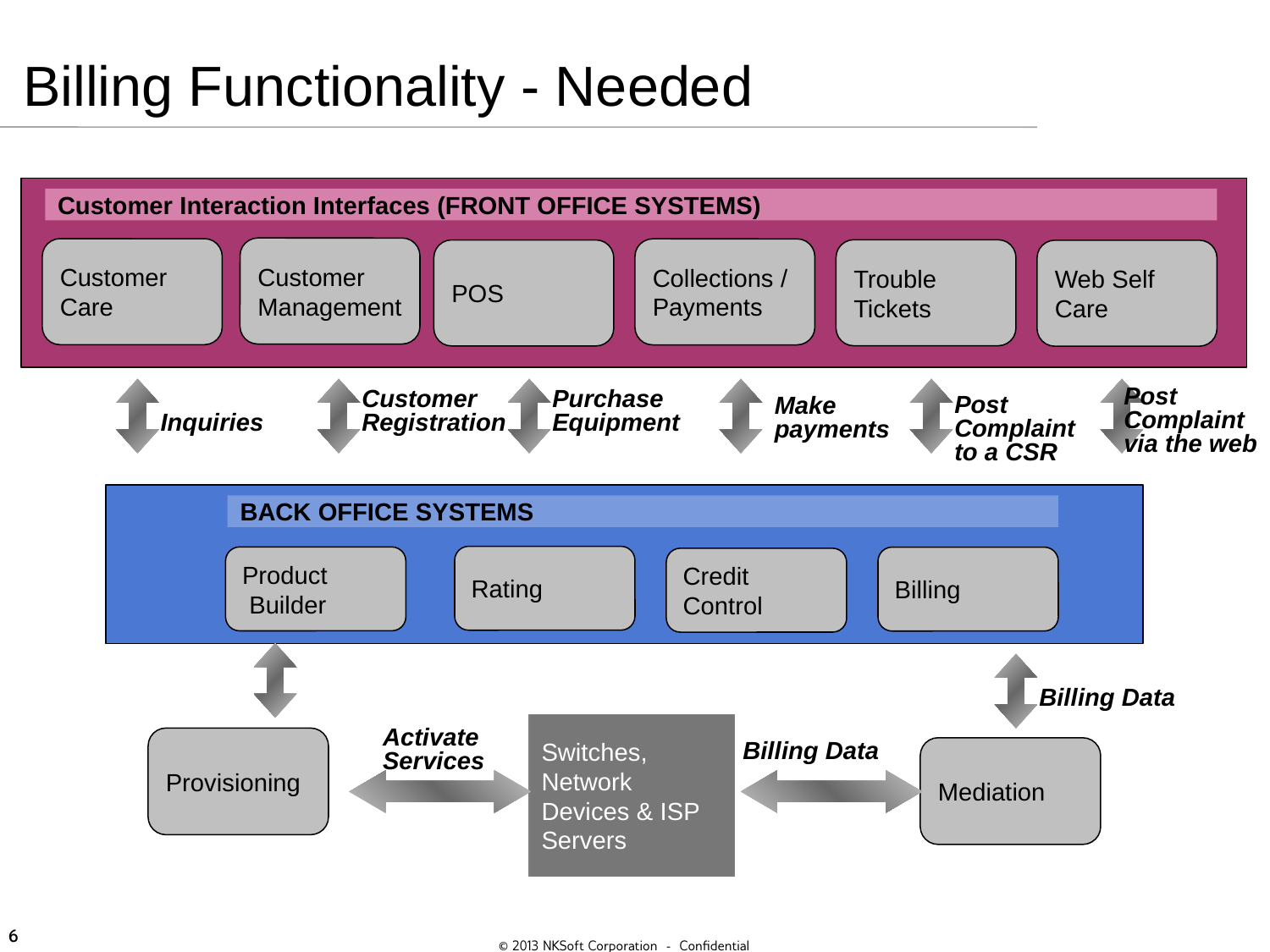

Billing Functionality - Needed

Customer Interaction Interfaces (FRONT OFFICE SYSTEMS)
Customer
Management
Customer
Care
Collections /
Payments
Trouble
Tickets
POS
Web Self
Care
Post Complaint via the web
Customer Registration
Purchase Equipment
Post Complaint to a CSR
Make payments

Inquiries

BACK OFFICE SYSTEMS
Rating
Product
 Builder
Billing
Credit
Control

Billing Data
Switches, Network Devices & ISP Servers
Activate Services
Provisioning
Billing Data
Mediation